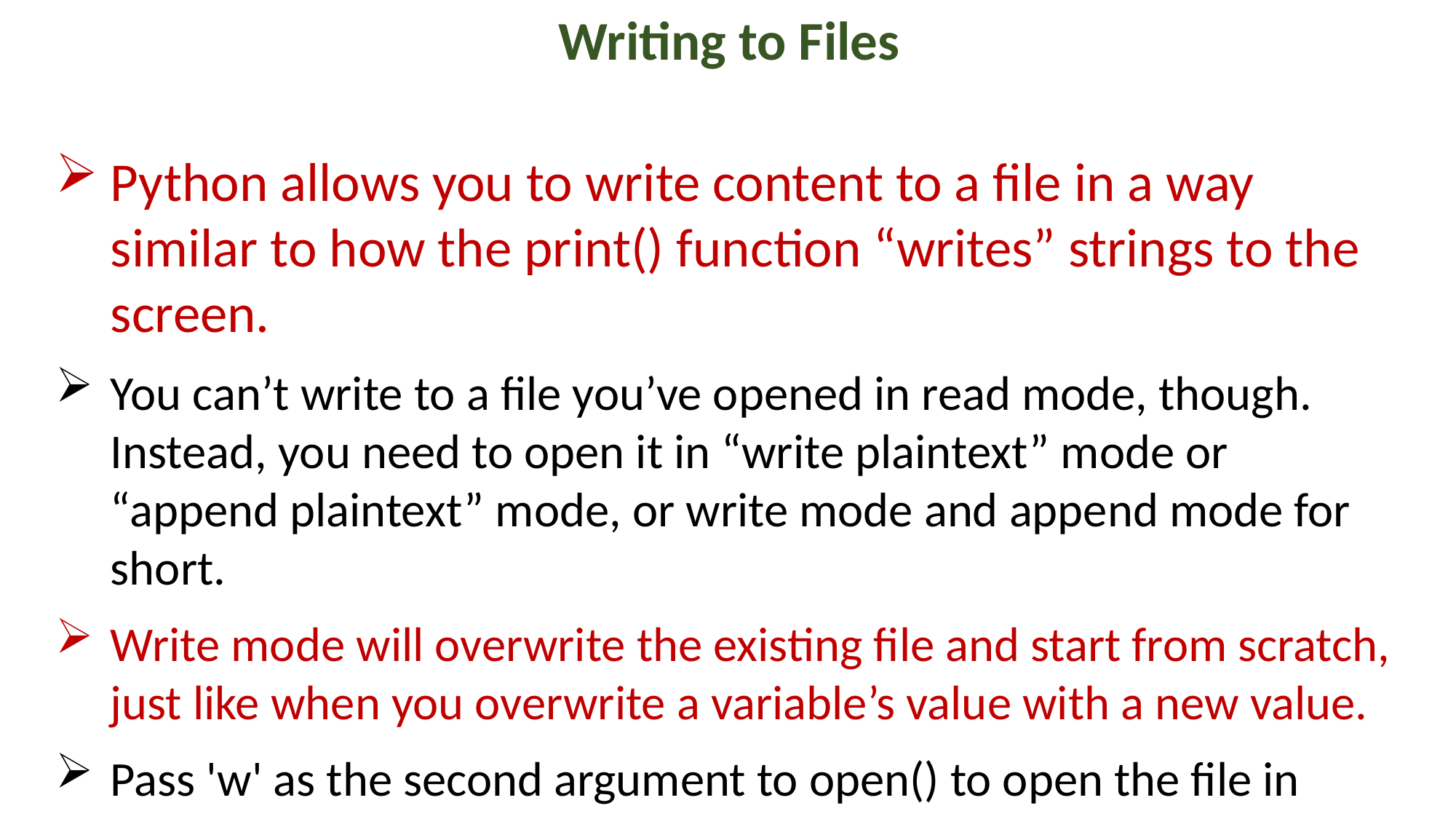

Writing to Files
Python allows you to write content to a file in a way similar to how the print() function “writes” strings to the screen.
You can’t write to a file you’ve opened in read mode, though. Instead, you need to open it in “write plaintext” mode or “append plaintext” mode, or write mode and append mode for short.
Write mode will overwrite the existing file and start from scratch, just like when you overwrite a variable’s value with a new value.
Pass 'w' as the second argument to open() to open the file in write mode.